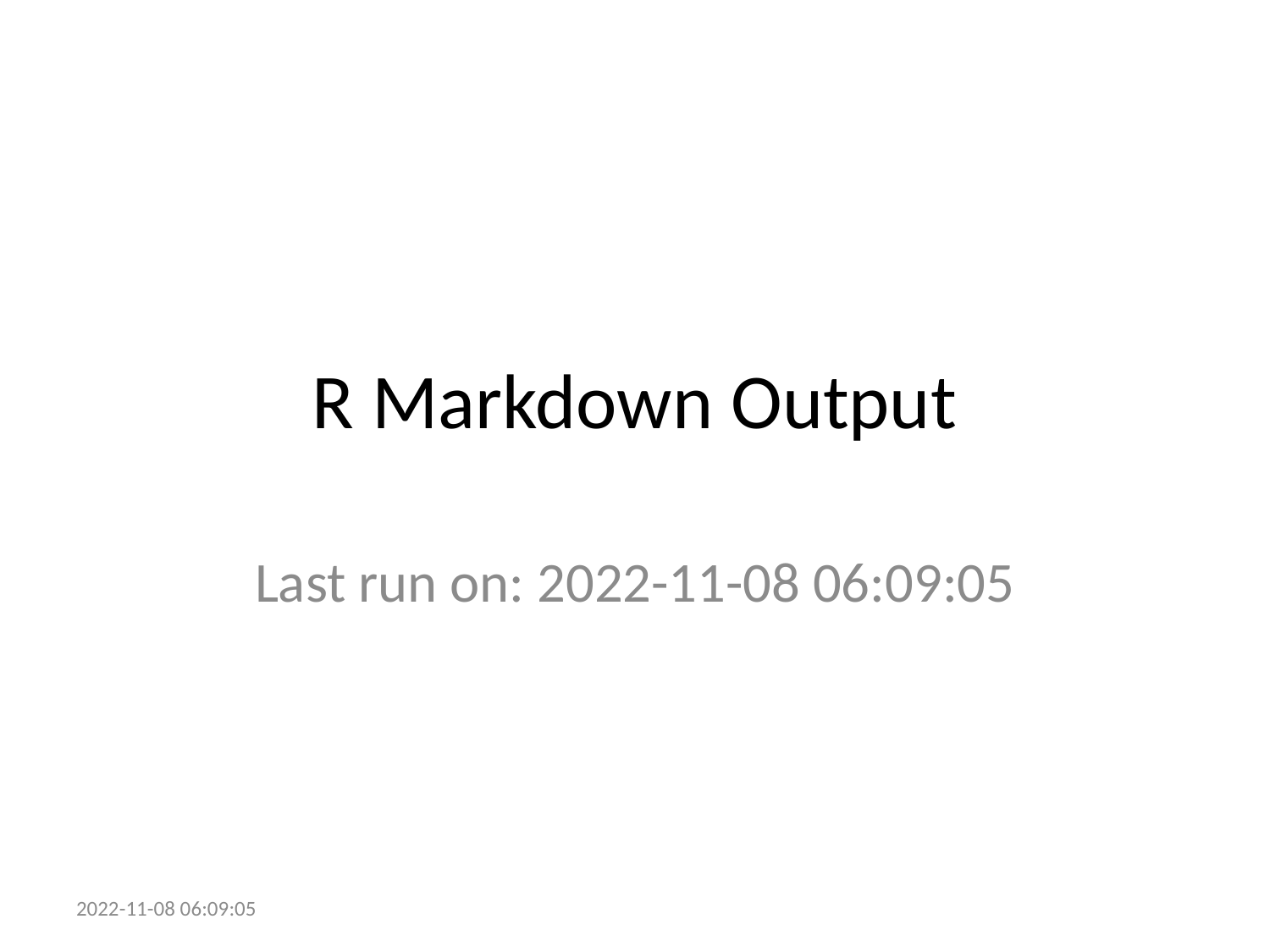

# R Markdown Output
Last run on: 2022-11-08 06:09:05
2022-11-08 06:09:05